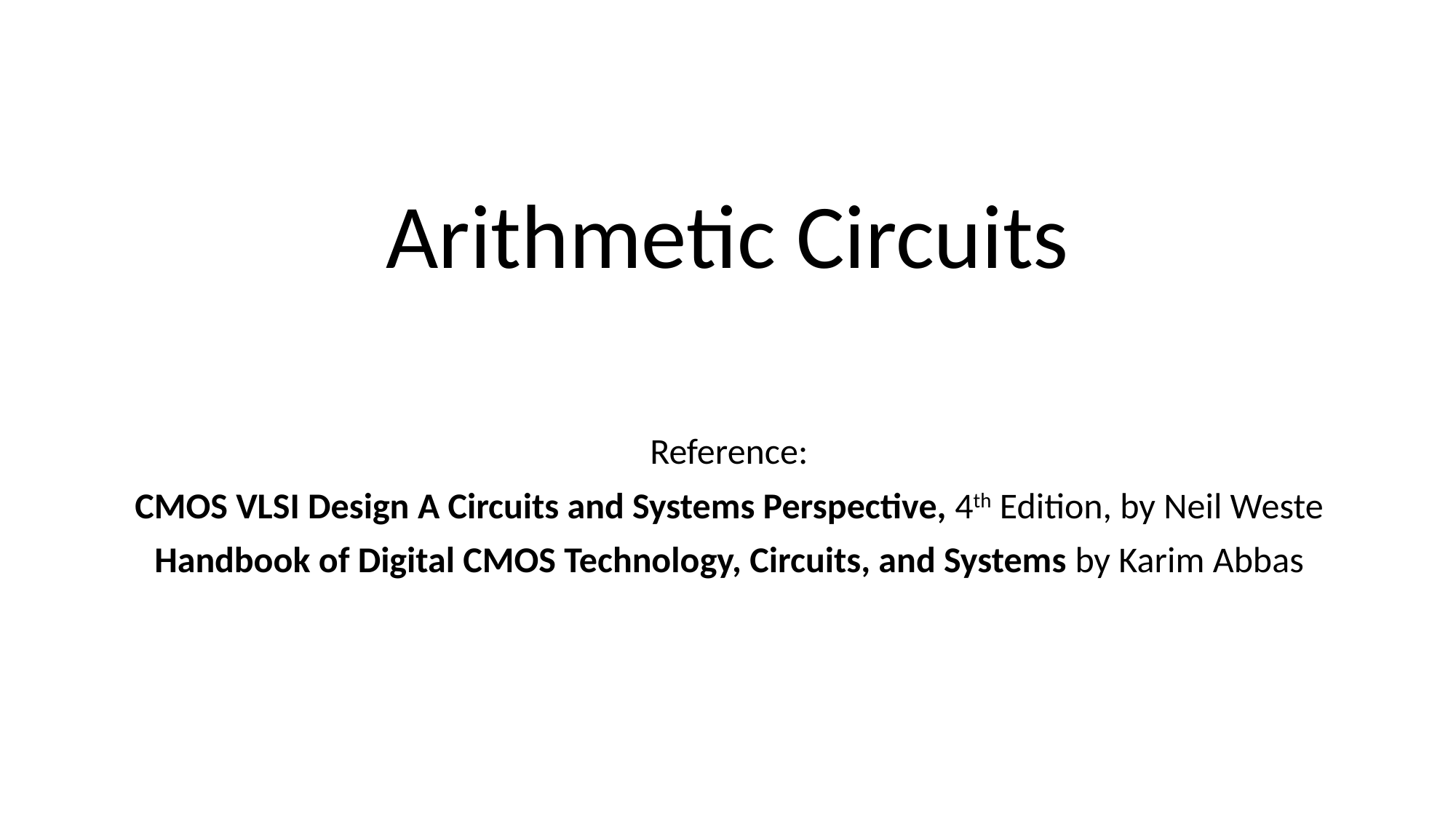

# Arithmetic Circuits
Reference:
CMOS VLSI Design A Circuits and Systems Perspective, 4th Edition, by Neil Weste
Handbook of Digital CMOS Technology, Circuits, and Systems by Karim Abbas